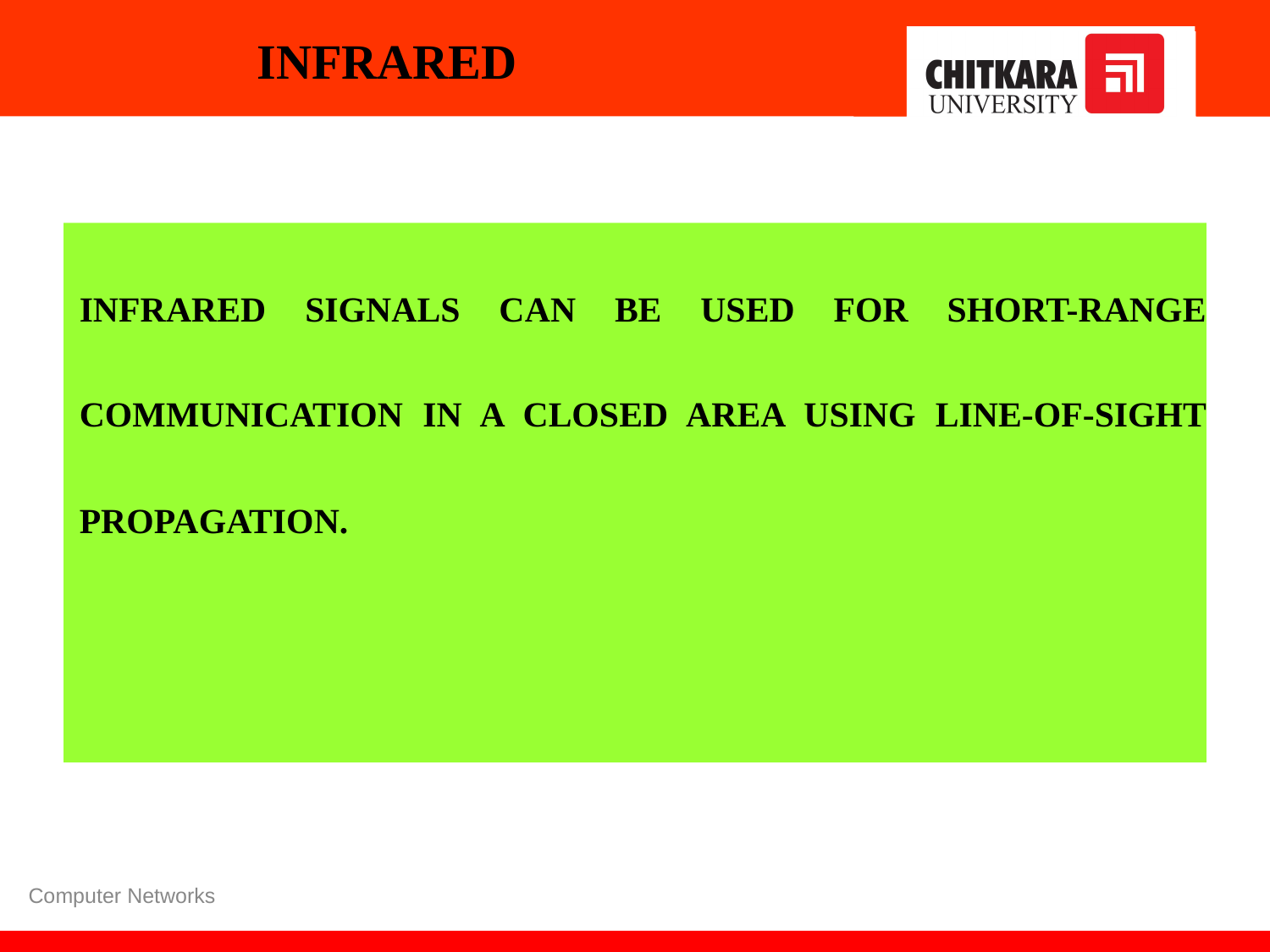

# INFRARED
INFRARED SIGNALS CAN BE USED FOR SHORT-RANGE COMMUNICATION IN A CLOSED AREA USING LINE-OF-SIGHT PROPAGATION.
Computer Networks